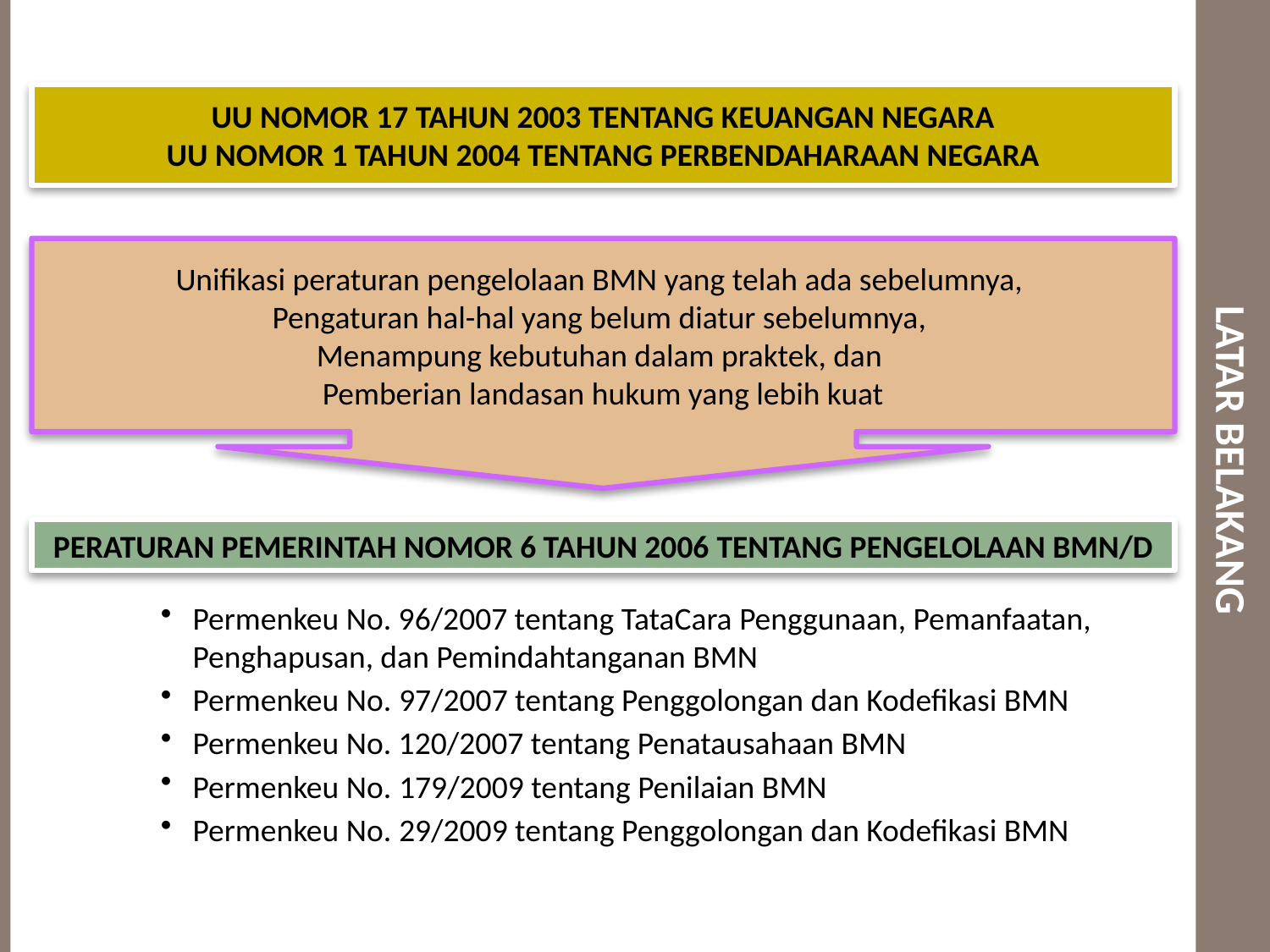

# LATAR BELAKANG
UU NOMOR 17 TAHUN 2003 TENTANG KEUANGAN NEGARA
UU NOMOR 1 TAHUN 2004 TENTANG PERBENDAHARAAN NEGARA
Unifikasi peraturan pengelolaan BMN yang telah ada sebelumnya,
Pengaturan hal-hal yang belum diatur sebelumnya,
Menampung kebutuhan dalam praktek, dan
Pemberian landasan hukum yang lebih kuat
PERATURAN PEMERINTAH NOMOR 6 TAHUN 2006 TENTANG PENGELOLAAN BMN/D
Permenkeu No. 96/2007 tentang TataCara Penggunaan, Pemanfaatan, Penghapusan, dan Pemindahtanganan BMN
Permenkeu No. 97/2007 tentang Penggolongan dan Kodefikasi BMN
Permenkeu No. 120/2007 tentang Penatausahaan BMN
Permenkeu No. 179/2009 tentang Penilaian BMN
Permenkeu No. 29/2009 tentang Penggolongan dan Kodefikasi BMN